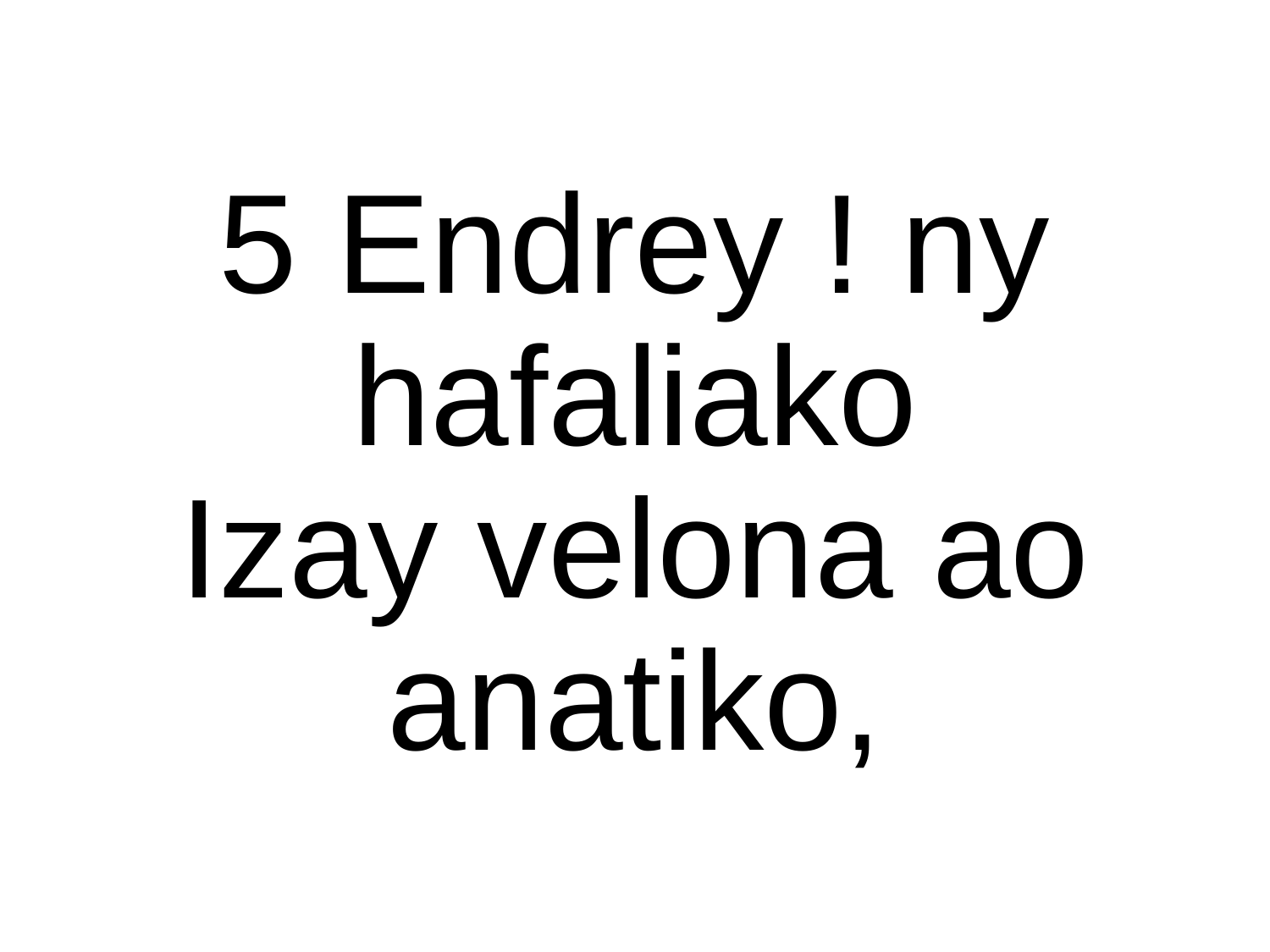

5 Endrey ! ny hafaliako
Izay velona ao anatiko,